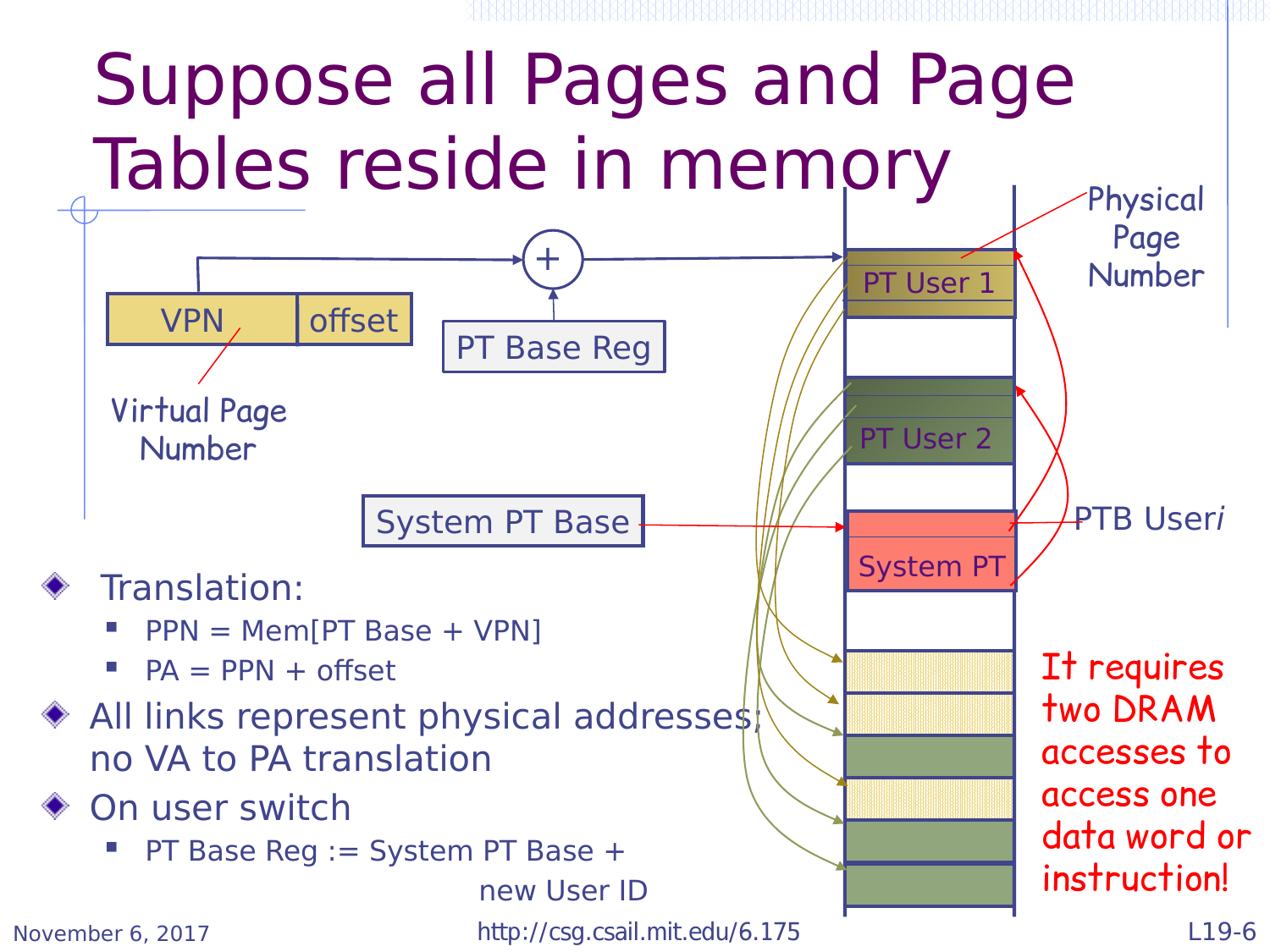

# Suppose all Pages and Page Tables reside in memory
Physical Page Number

+

PT User 1

    VPN         offset
PT Base Reg

Virtual Page Number
PT User 2
PTB Useri
System PT Base

System PT
 Translation:
PPN = Mem[PT Base + VPN]
PA = PPN + offset
All links represent physical addresses; no VA to PA translation
On user switch
PT Base Reg := System PT Base +
                                          new User ID
It requires two DRAM accesses to access one data word or instruction!

November 6, 2017
http://csg.csail.mit.edu/6.175
L19-6